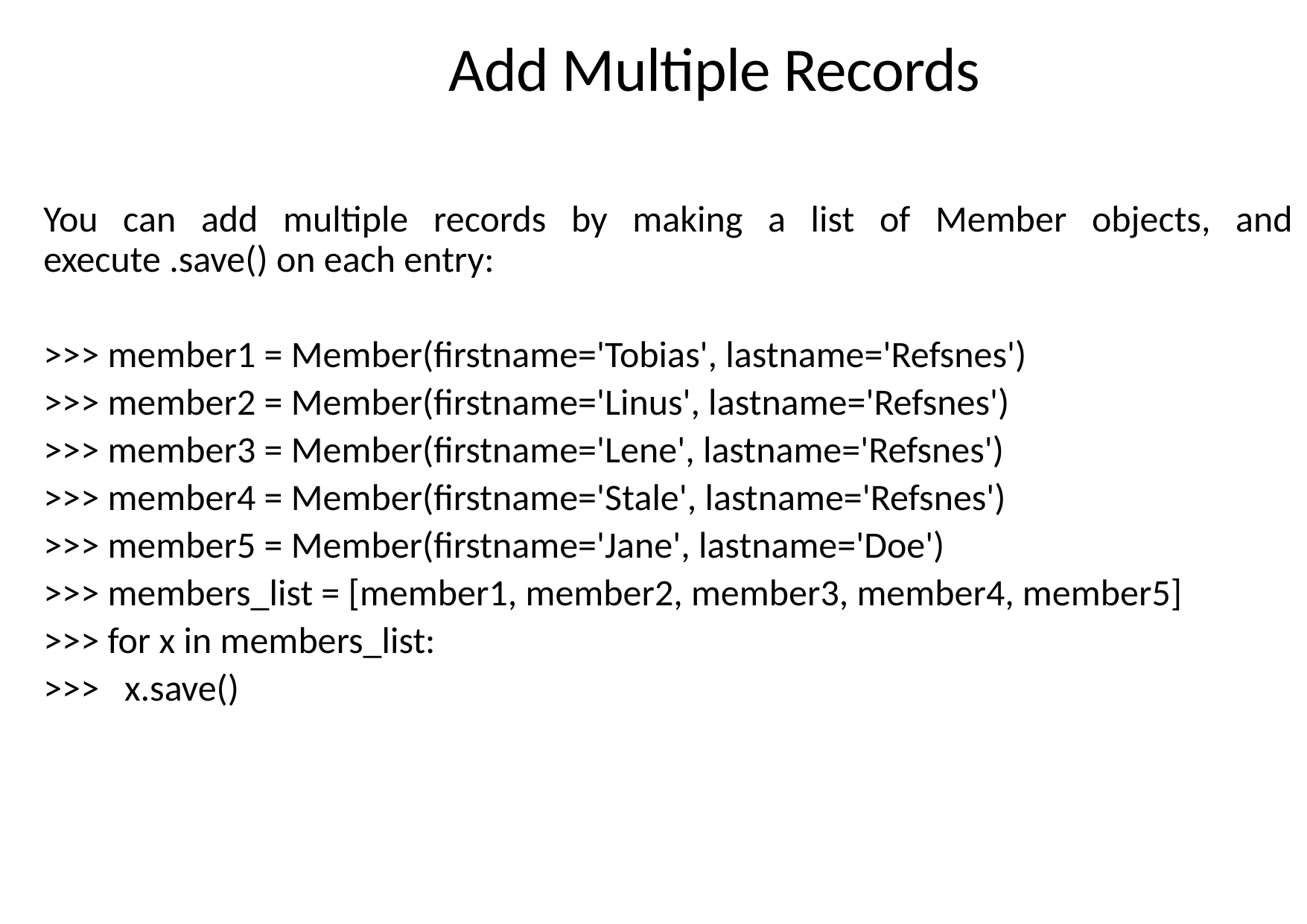

# Add Multiple Records
You can add multiple records by making a list of Member objects, and execute .save() on each entry:

>>> member1 = Member(firstname='Tobias', lastname='Refsnes')
>>> member2 = Member(firstname='Linus', lastname='Refsnes')
>>> member3 = Member(firstname='Lene', lastname='Refsnes')
>>> member4 = Member(firstname='Stale', lastname='Refsnes')
>>> member5 = Member(firstname='Jane', lastname='Doe')
>>> members_list = [member1, member2, member3, member4, member5]
>>> for x in members_list:
>>>   x.save()